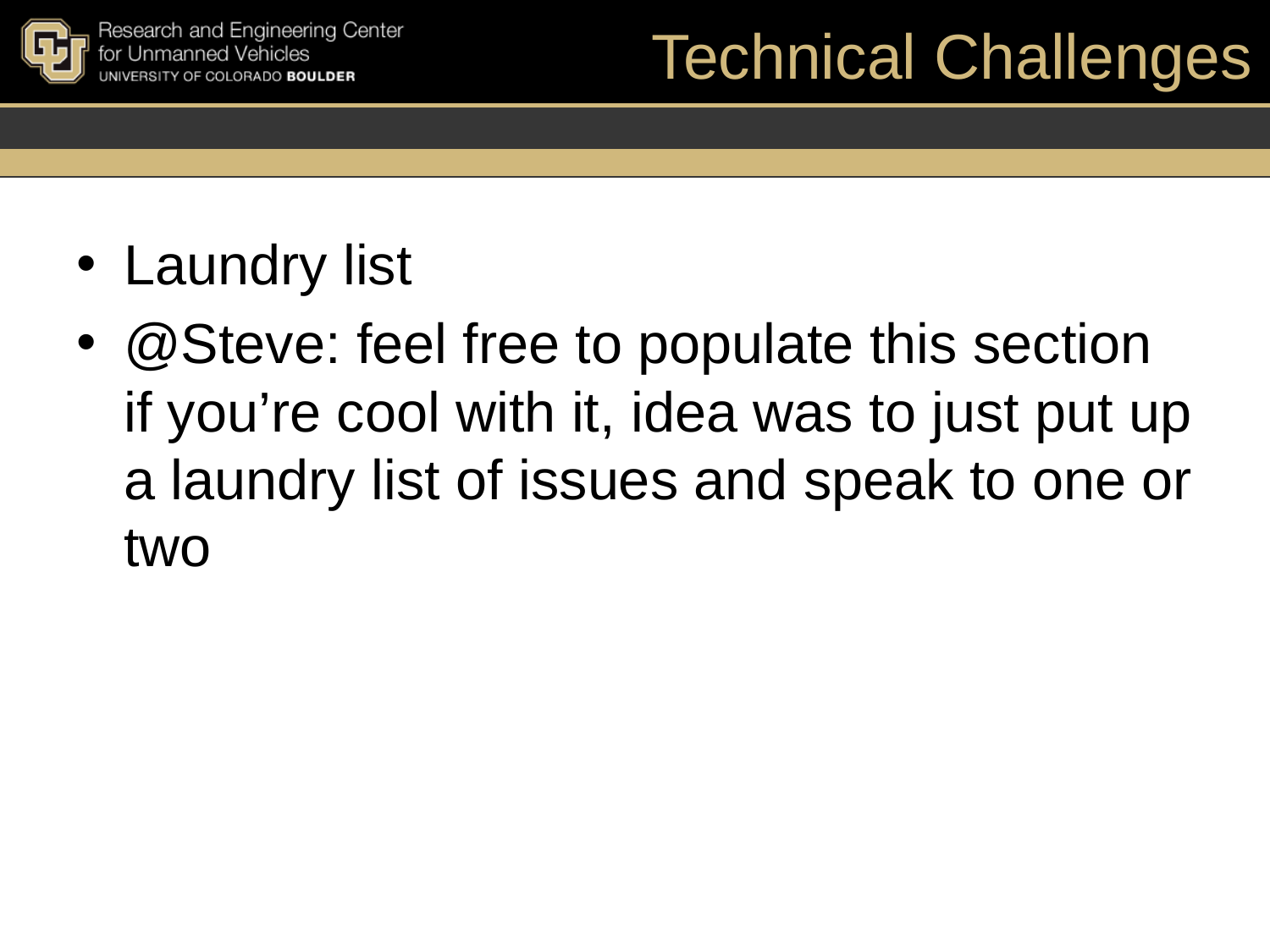

# Technical Challenges
Laundry list
@Steve: feel free to populate this section if you’re cool with it, idea was to just put up a laundry list of issues and speak to one or two